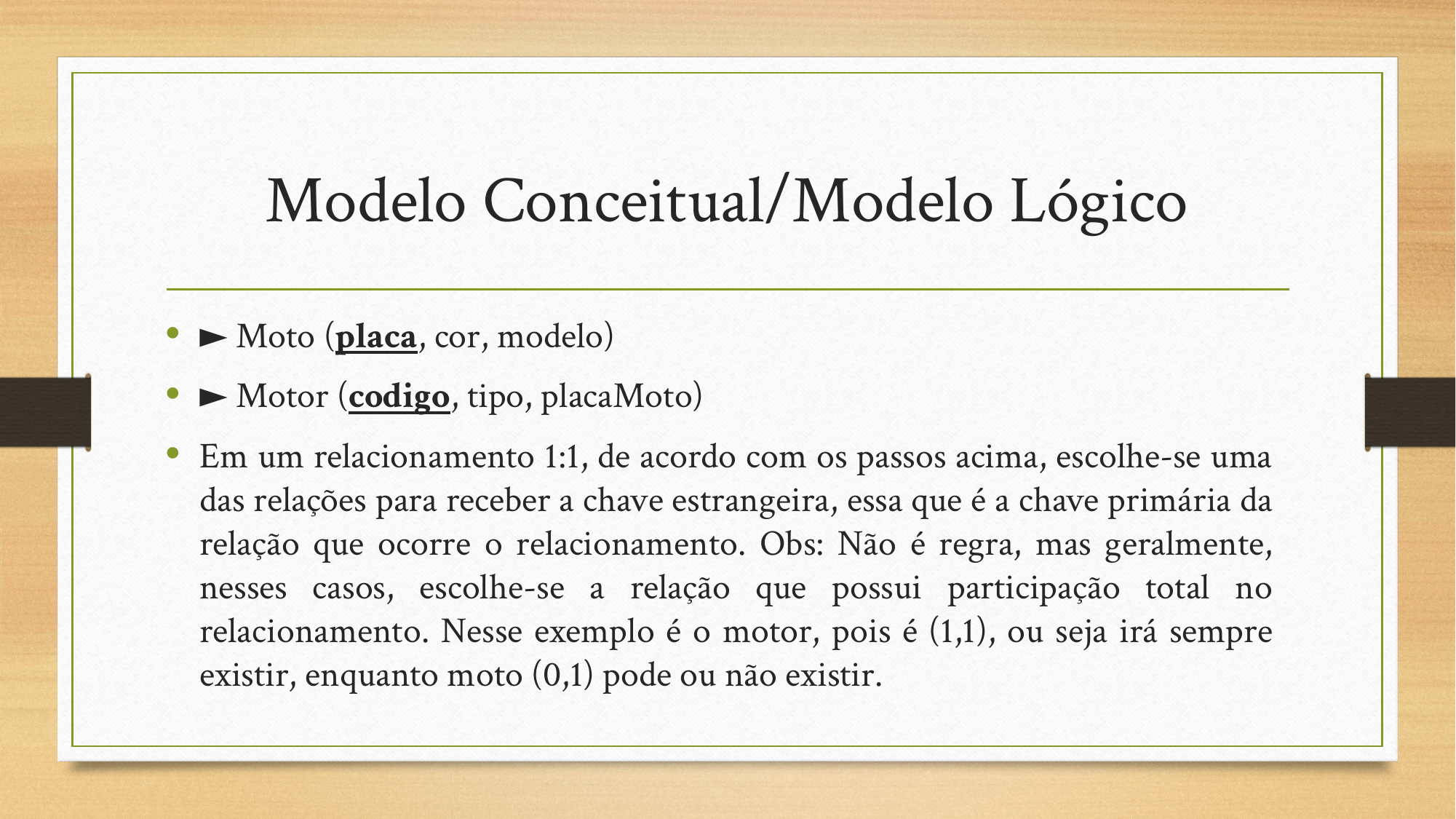

# Modelo Conceitual/Modelo Lógico
► Moto (placa, cor, modelo)
► Motor (codigo, tipo, placaMoto)
Em um relacionamento 1:1, de acordo com os passos acima, escolhe-se uma das relações para receber a chave estrangeira, essa que é a chave primária da relação que ocorre o relacionamento. Obs: Não é regra, mas geralmente, nesses casos, escolhe-se a relação que possui participação total no relacionamento. Nesse exemplo é o motor, pois é (1,1), ou seja irá sempre existir, enquanto moto (0,1) pode ou não existir.